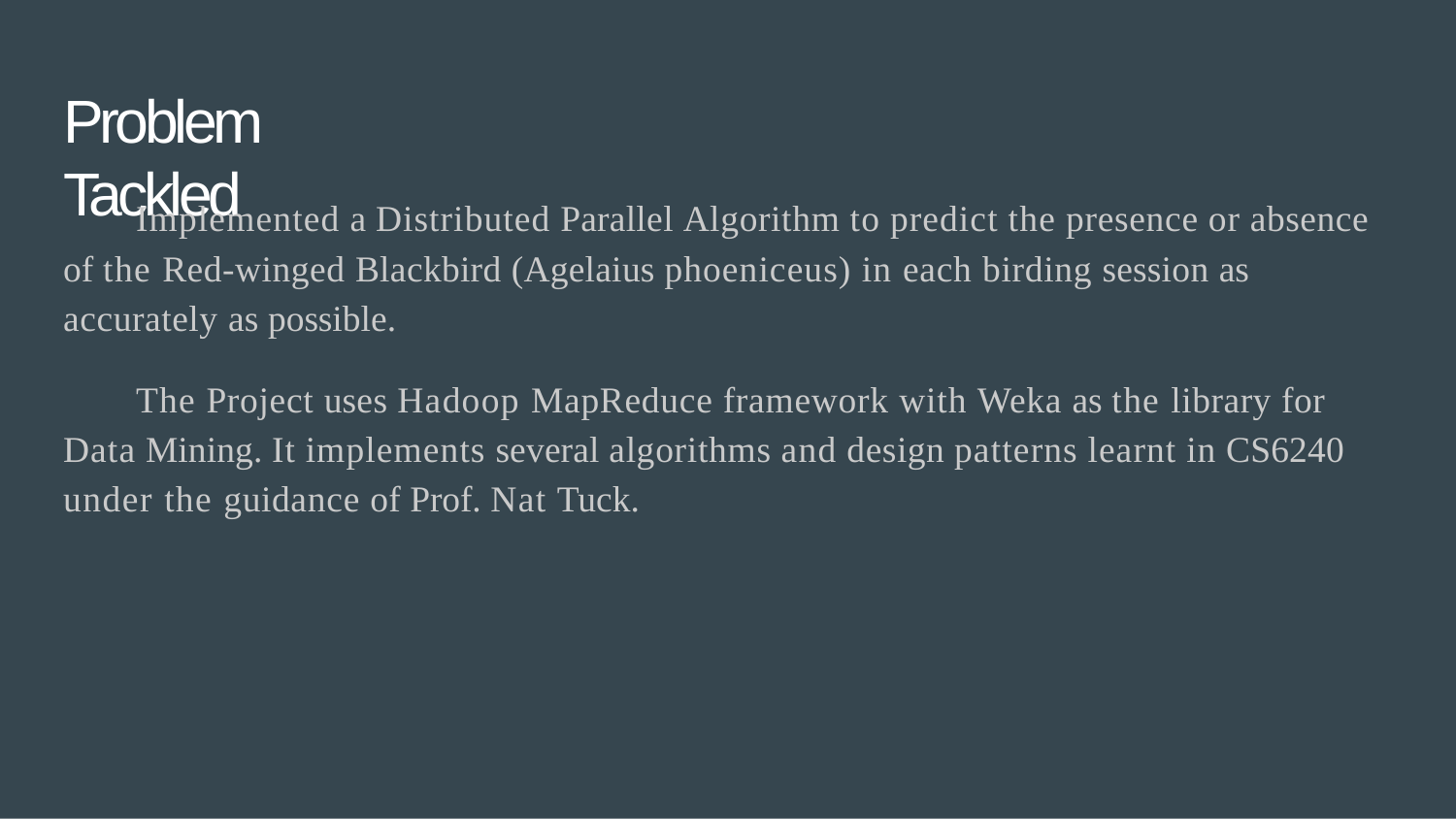

# Problem Tackled
Implemented a Distributed Parallel Algorithm to predict the presence or absence  of the Red-winged Blackbird (Agelaius phoeniceus) in each birding session as  accurately as possible.
The Project uses Hadoop MapReduce framework with Weka as the library for  Data Mining. It implements several algorithms and design patterns learnt in CS6240  under the guidance of Prof. Nat Tuck.